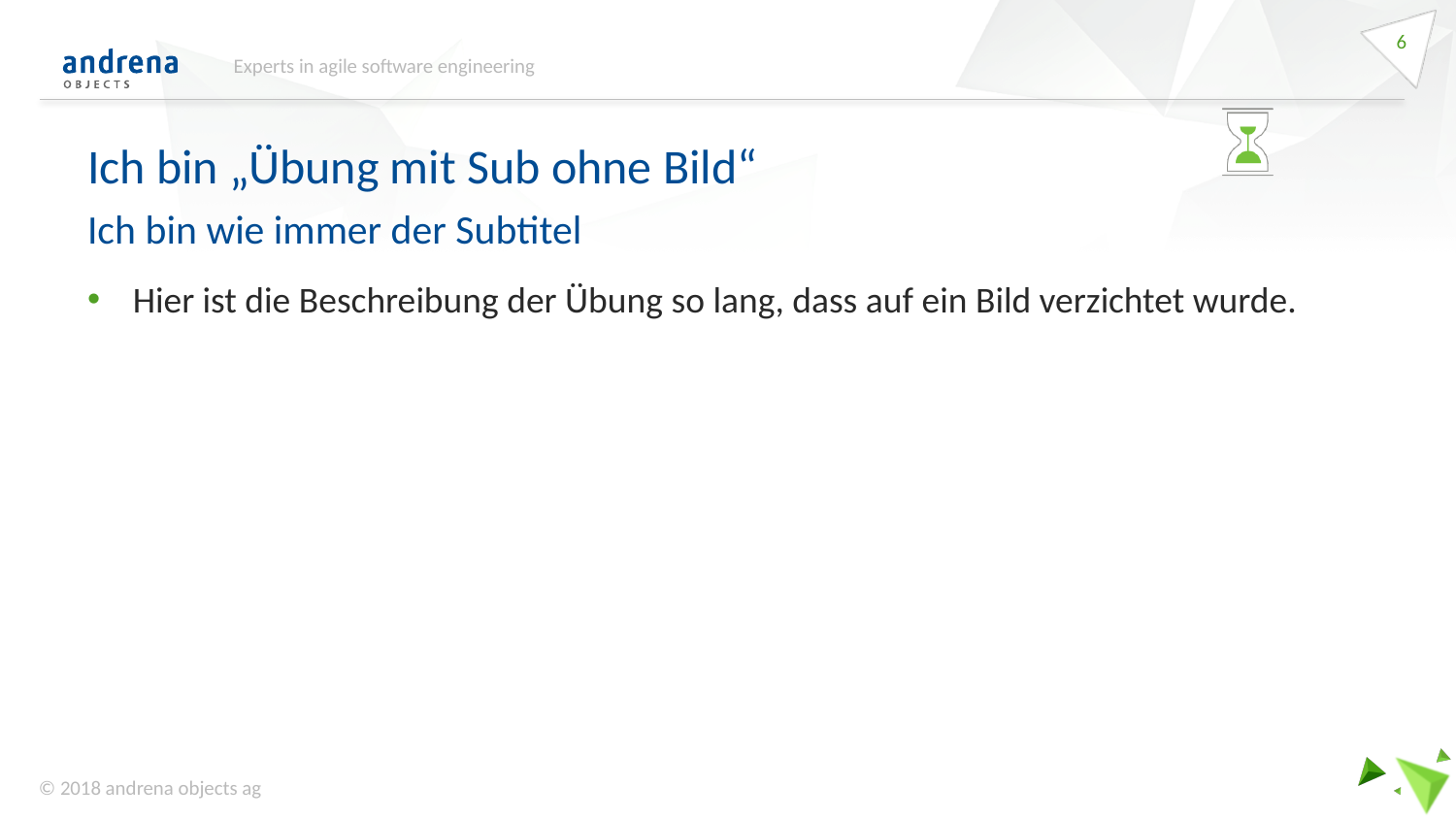

6
Experts in agile software engineering
# Ich bin „Übung mit Sub ohne Bild“

Ich bin wie immer der Subtitel
Hier ist die Beschreibung der Übung so lang, dass auf ein Bild verzichtet wurde.